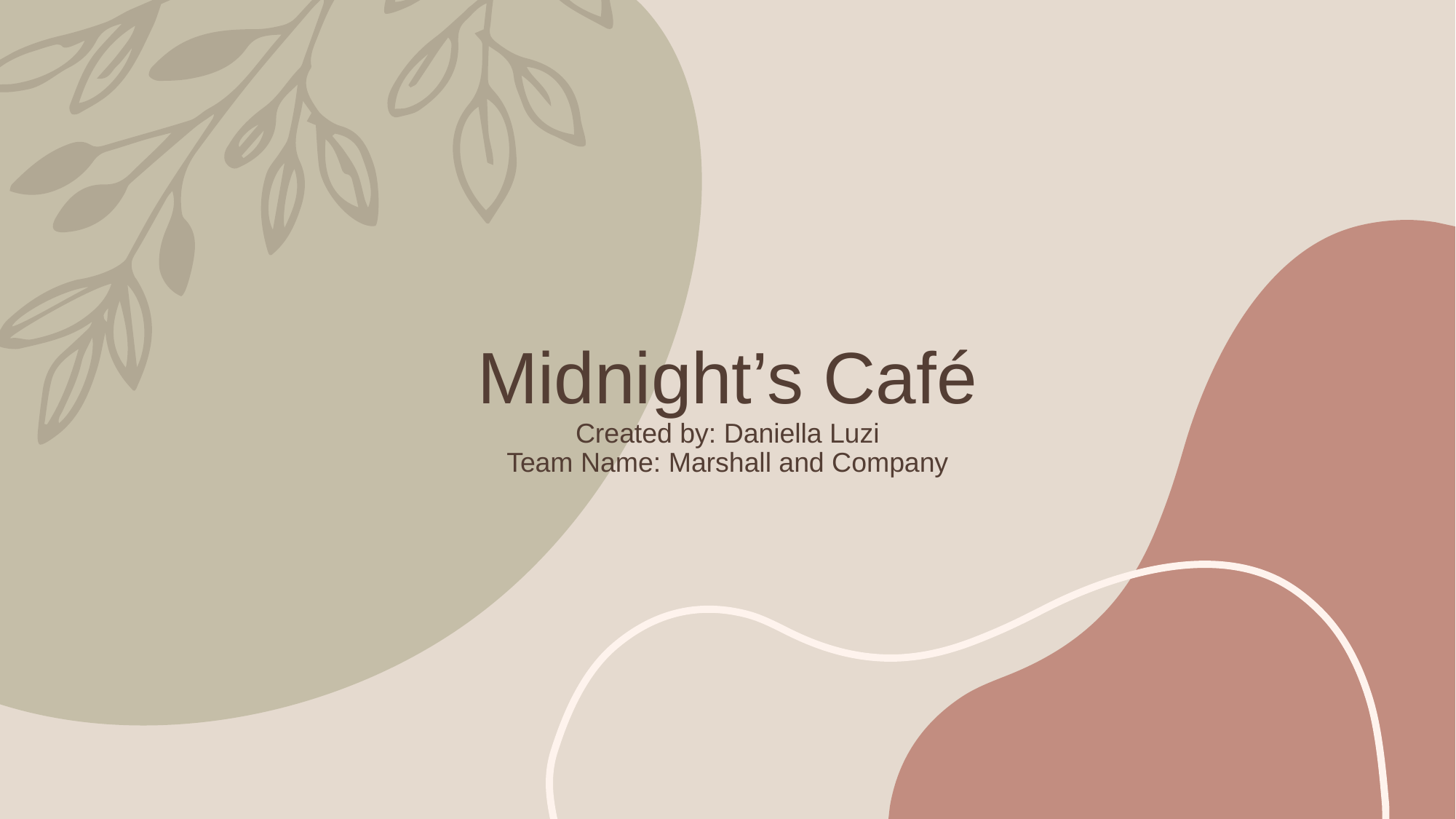

# Midnight’s Café Created by: Daniella Luzi Team Name: Marshall and Company